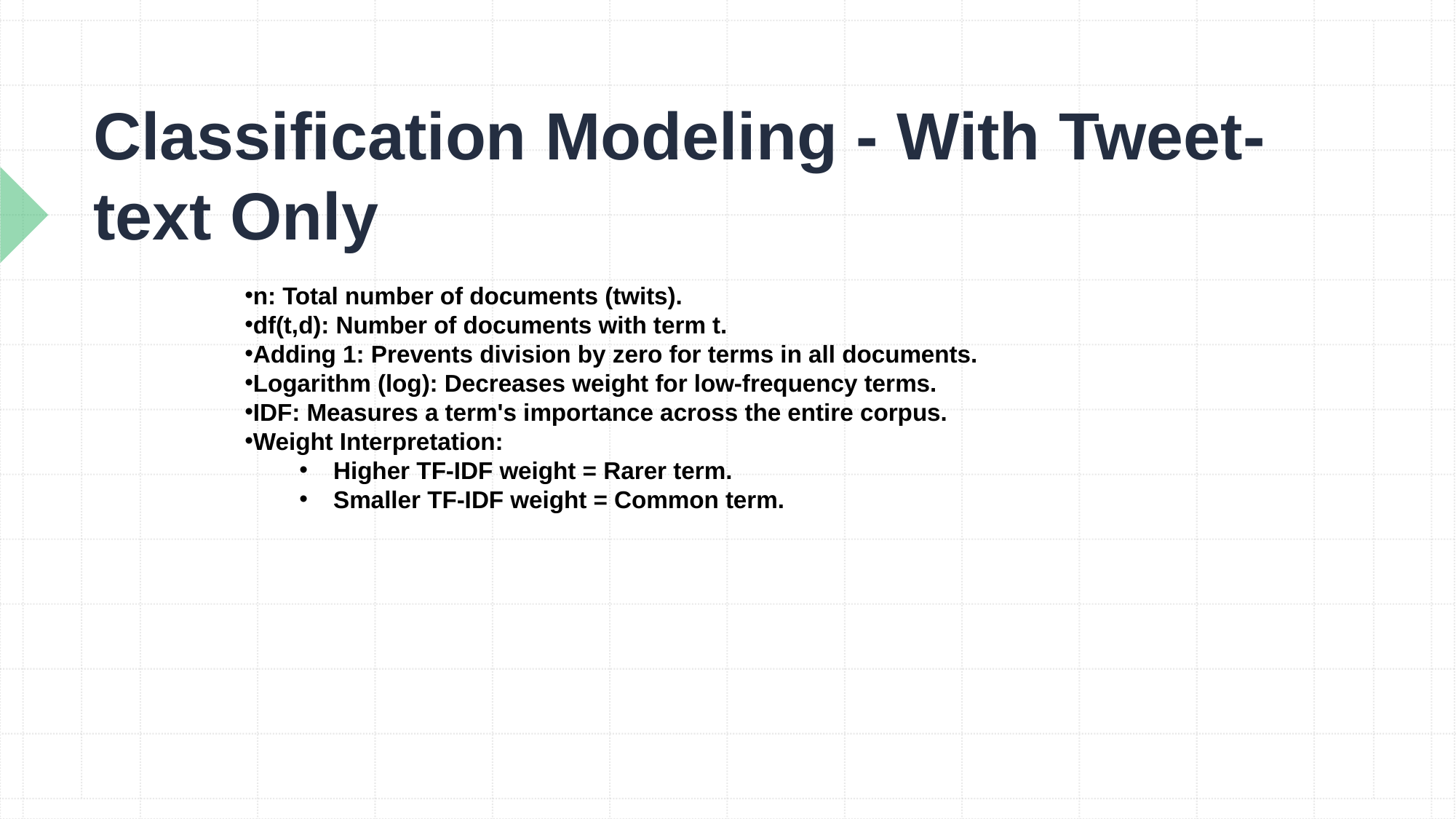

# Classification Modeling - With Tweet-text Only
n: Total number of documents (twits).
df(t,d): Number of documents with term t.
Adding 1: Prevents division by zero for terms in all documents.
Logarithm (log): Decreases weight for low-frequency terms.
IDF: Measures a term's importance across the entire corpus.
Weight Interpretation:
Higher TF-IDF weight = Rarer term.
Smaller TF-IDF weight = Common term.